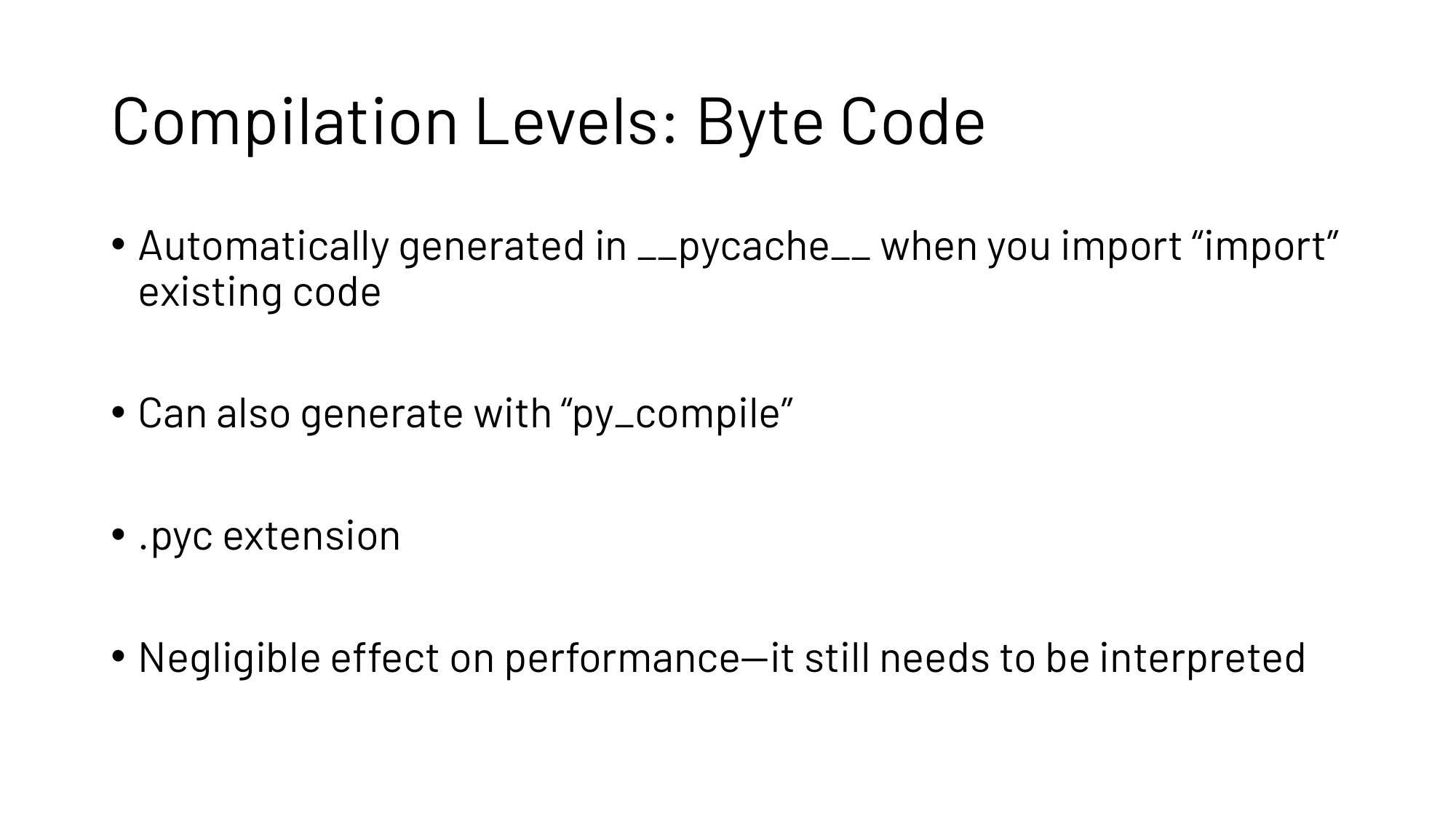

# Compilation Levels: Byte Code
Automatically generated in __pycache__ when you import “import” existing code

Can also generate with “py_compile”

.pyc extension

Negligible effect on performance—it still needs to be interpreted